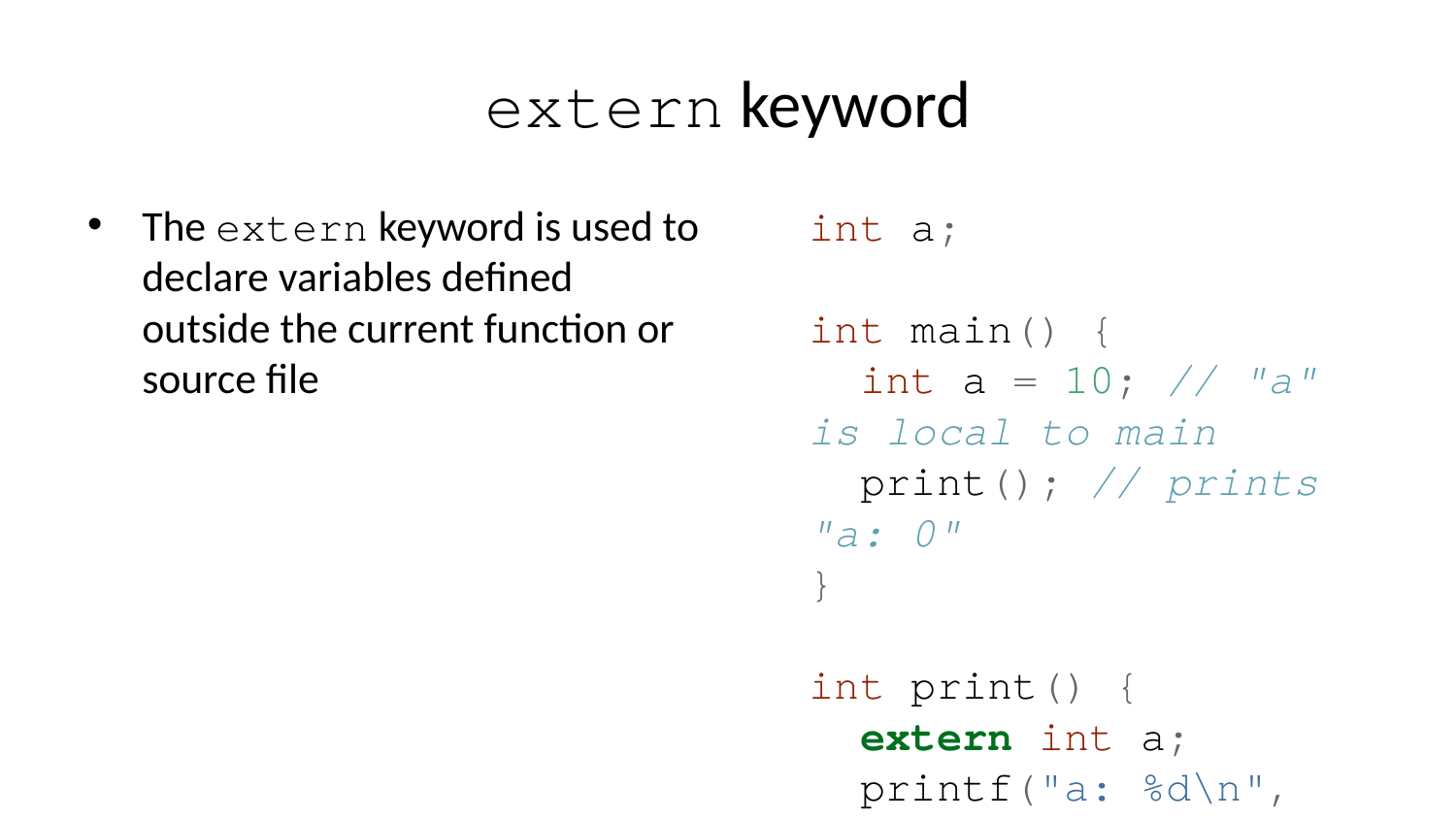

# extern keyword
The extern keyword is used to declare variables defined outside the current function or source file
int a;
int main() {
  int a = 10; // "a" is local to main
  print(); // prints "a: 0"
}
int print() {
  extern int a;
  printf("a: %d\n", a);
}